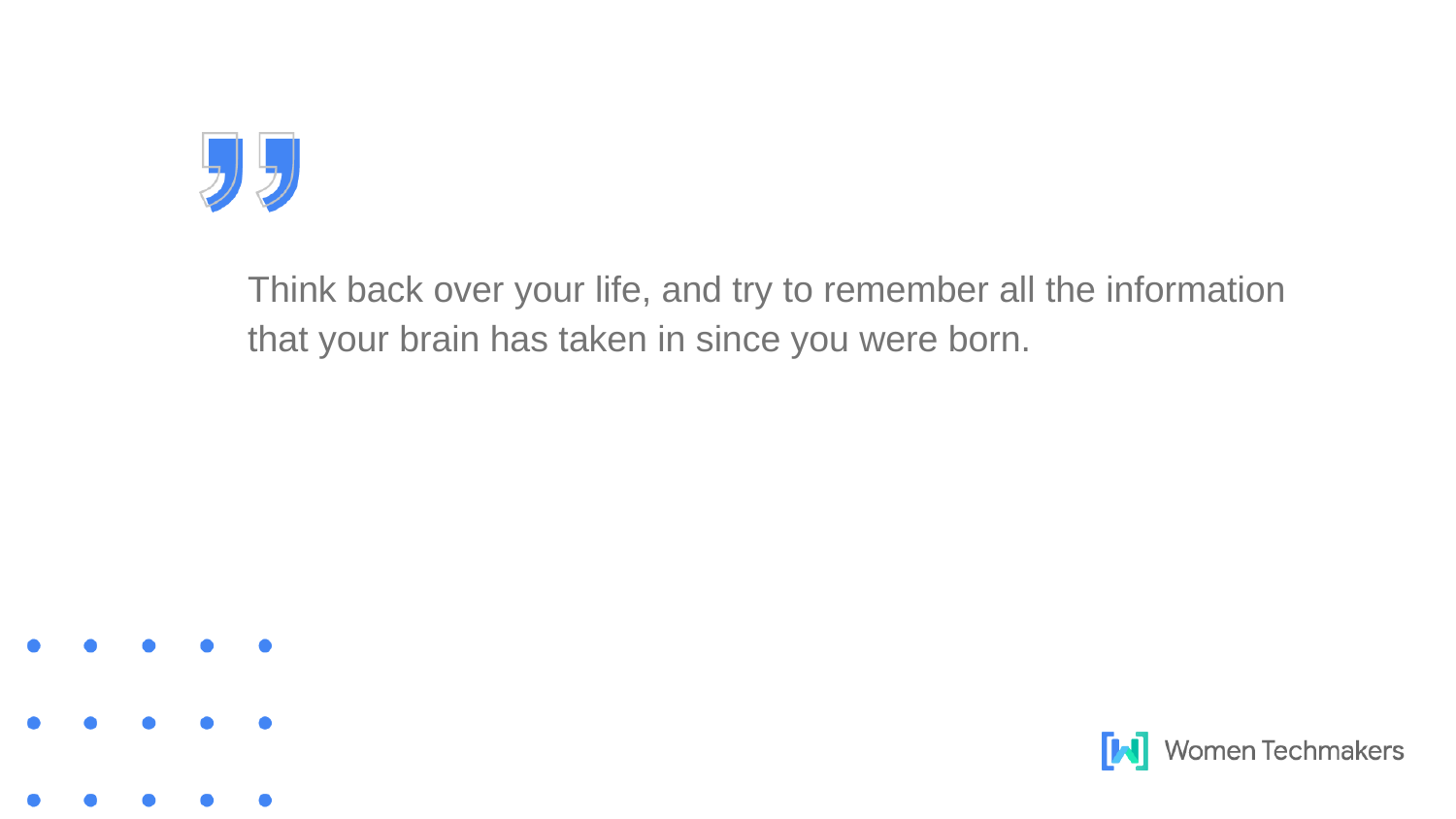

Think back over your life, and try to remember all the information that your brain has taken in since you were born.